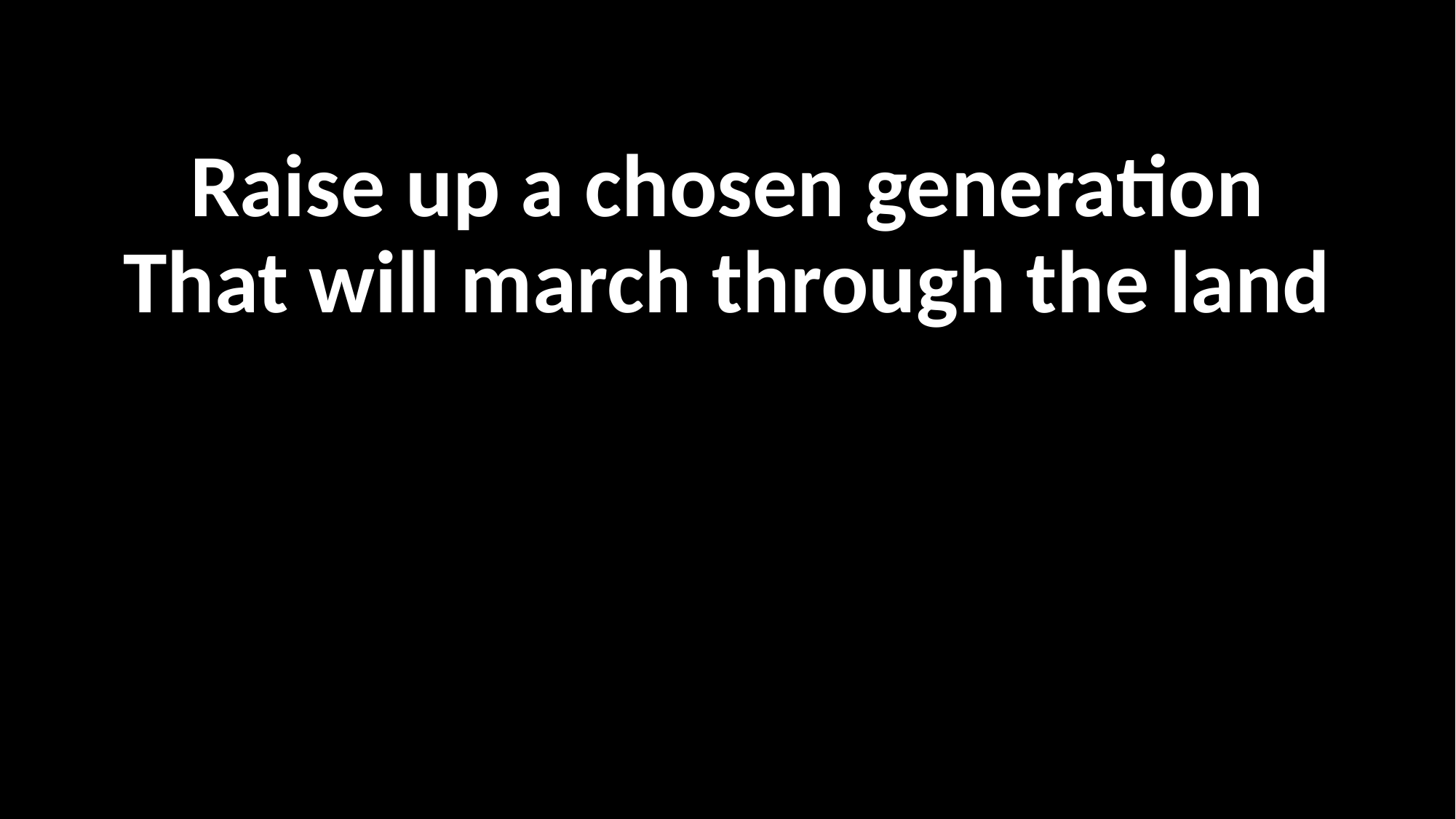

Raise up a chosen generation
That will march through the land